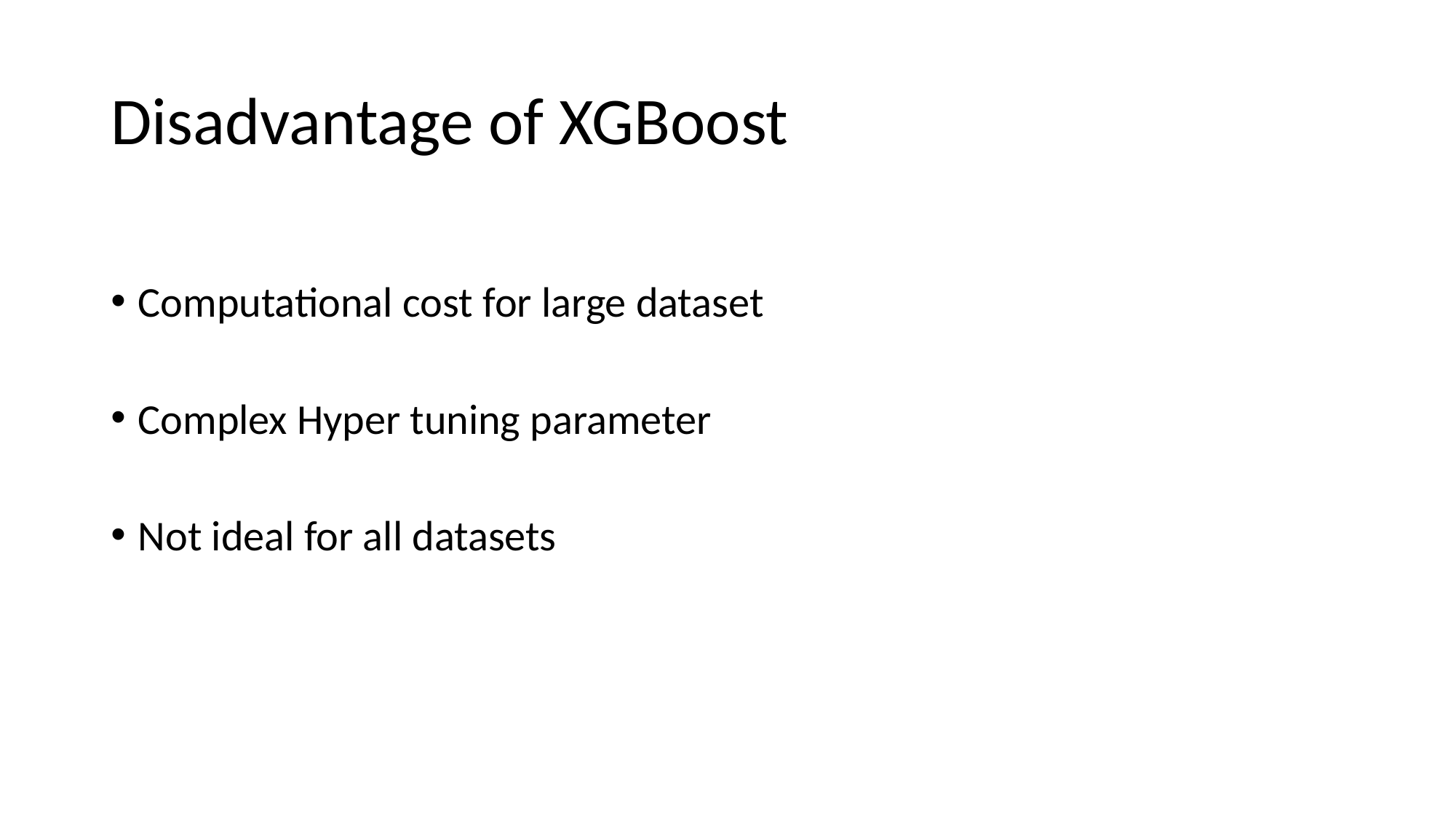

# Disadvantage of XGBoost
Computational cost for large dataset
Complex Hyper tuning parameter
Not ideal for all datasets